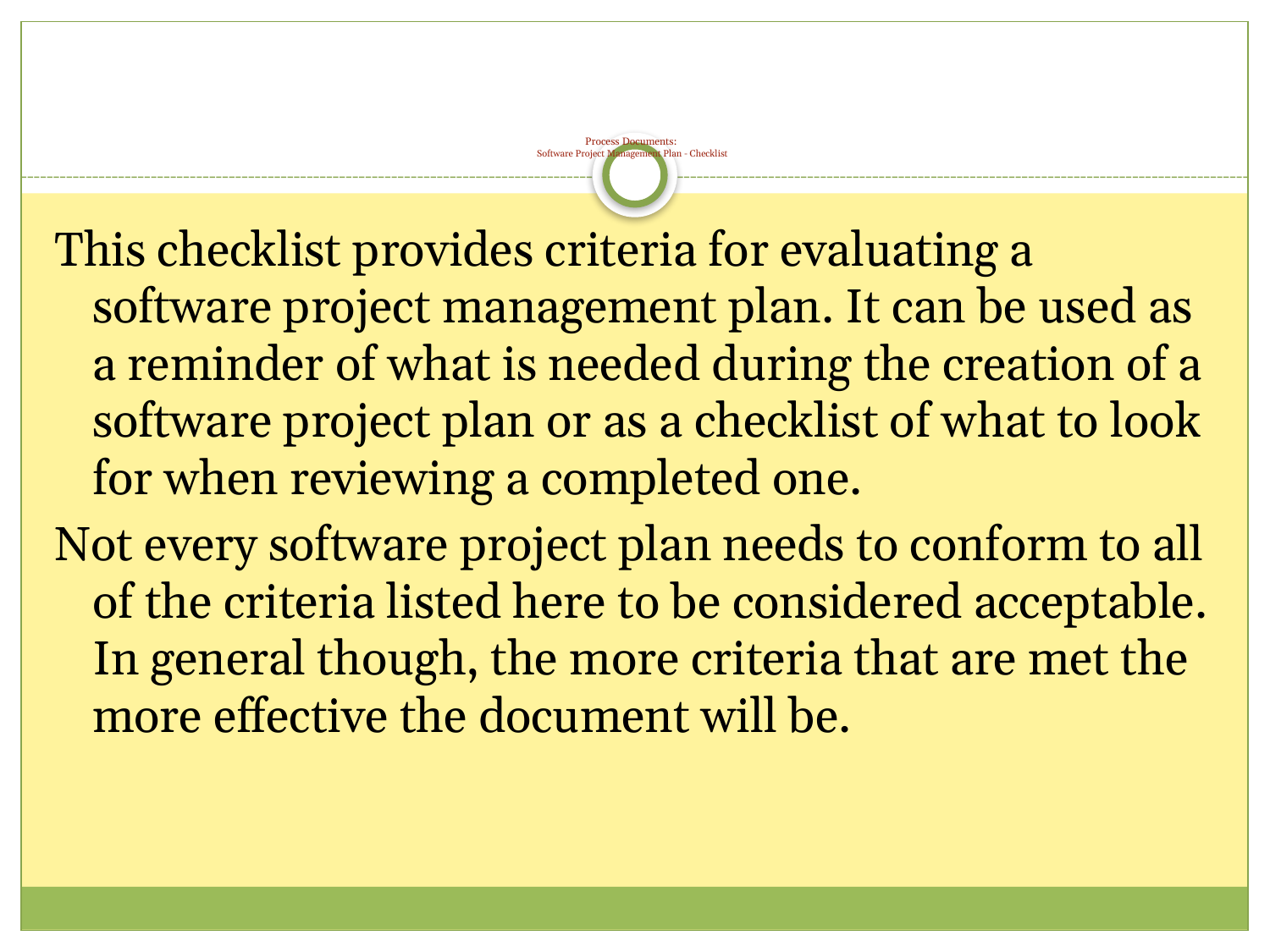

Process Documents:
Software Project Management Plan - Checklist
This checklist provides criteria for evaluating a software project management plan. It can be used as a reminder of what is needed during the creation of a software project plan or as a checklist of what to look for when reviewing a completed one.
Not every software project plan needs to conform to all of the criteria listed here to be considered acceptable. In general though, the more criteria that are met the more effective the document will be.